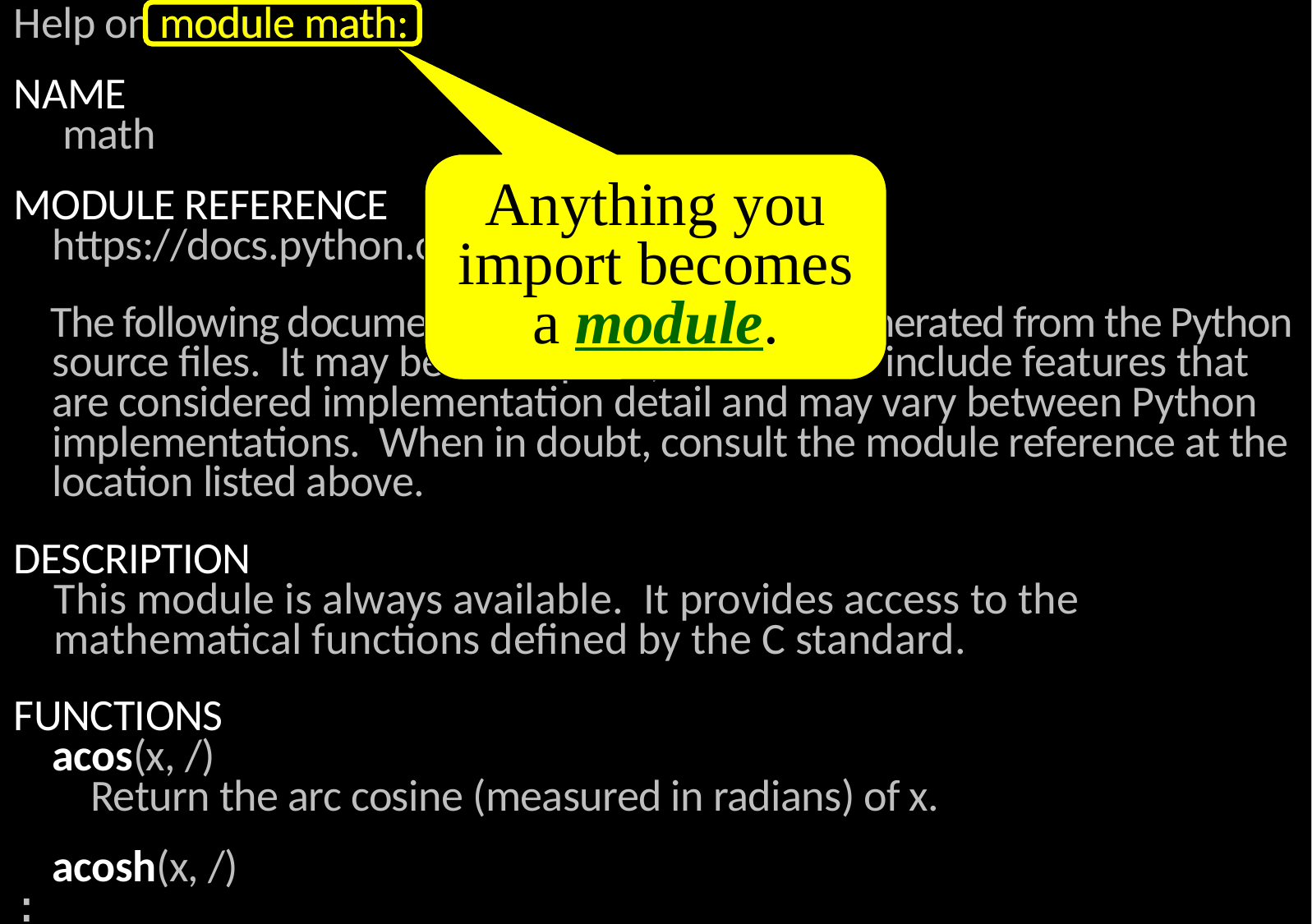

Help on module math:

NAME
     math

MODULE REFERENCE
    https://docs.python.org/3.6/library/math

    The following documentation is automatically generated from the Python
    source files.  It may be incomplete, incorrect or include features that
    are considered implementation detail and may vary between Python
    implementations.  When in doubt, consult the module reference at the
    location listed above.

DESCRIPTION
    This module is always available.  It provides access to the
    mathematical functions defined by the C standard.

FUNCTIONS
    acos(x, /)
        Return the arc cosine (measured in radians) of x.

    acosh(x, /)
:

module math:
Anything you import becomes a module.